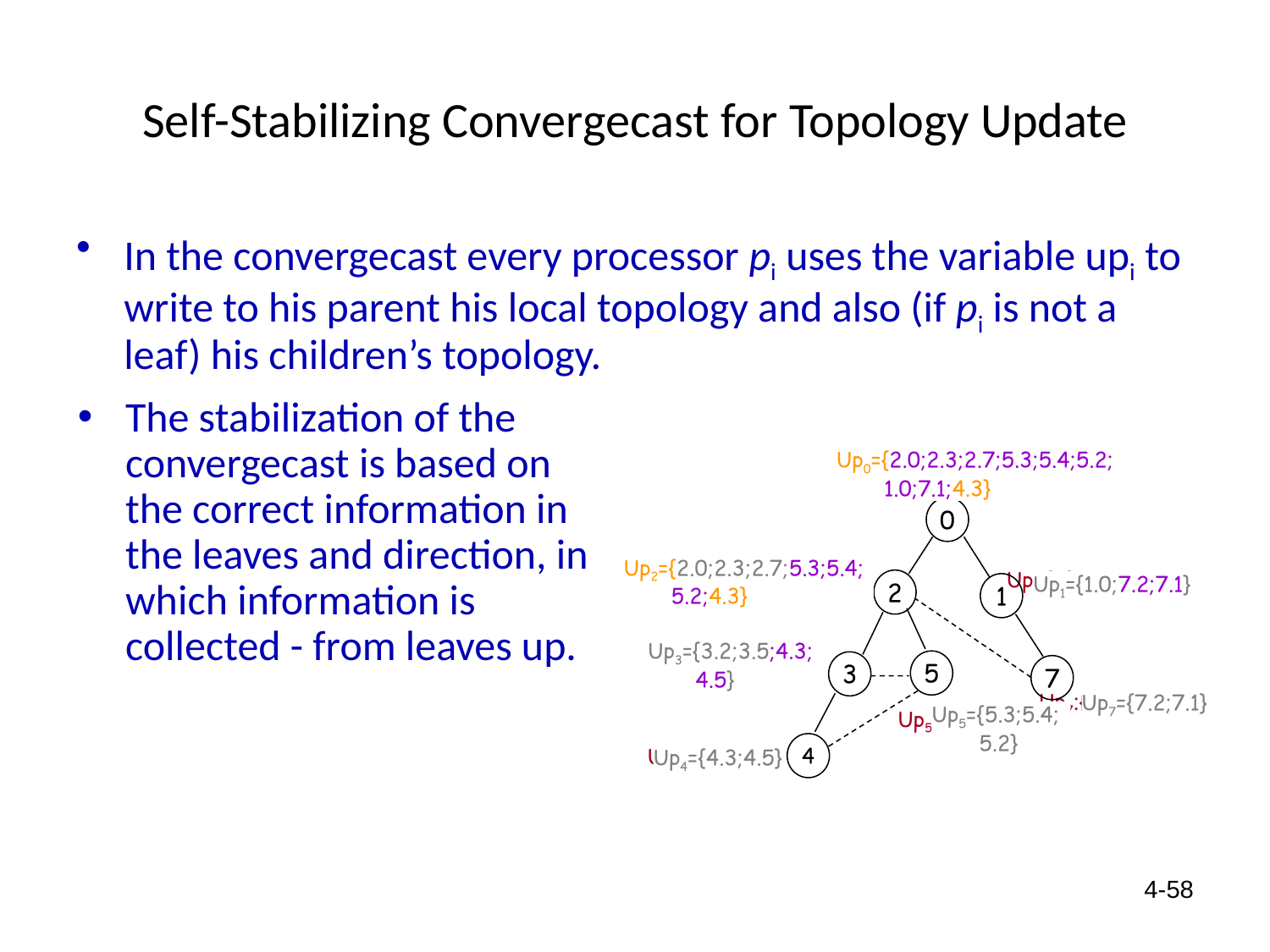

# Self-Stabilizing Convergecast for Topology Update
In the convergecast every processor pi uses the variable upi to write to his parent his local topology and also (if pi is not a leaf) his children’s topology.
The stabilization of the convergecast is based on the correct information in the leaves and direction, in which information is collected - from leaves up.
Up0:{…}
Up0={2.0;2.3;2.7;5.3;5.4;5.2; 1.0;7.1;4.3}
Up0={2.0;2.3;2.7;5.3;5.4;5.2; 1.0;7.2;7.1}
0

2
1

5
3
7

4

Up2={2.0;2.3;2.7;5.3;5.4;5.2;4.3}
Up2={2.0;2.3;2.7;5.3;5.4;5.2;…}
Up1:{…}
Up2:{…}
Up1={1.0;7.2;7.1}

Up3={3.2;3.5;4.3;4.5}
Up3:{…}

Up7:{…}
Up7={7.2;7.1}

Up5:{…}
Up5={5.3;5.4;5.2}
Up4:{…}
Up4={4.3;4.5}
4-58